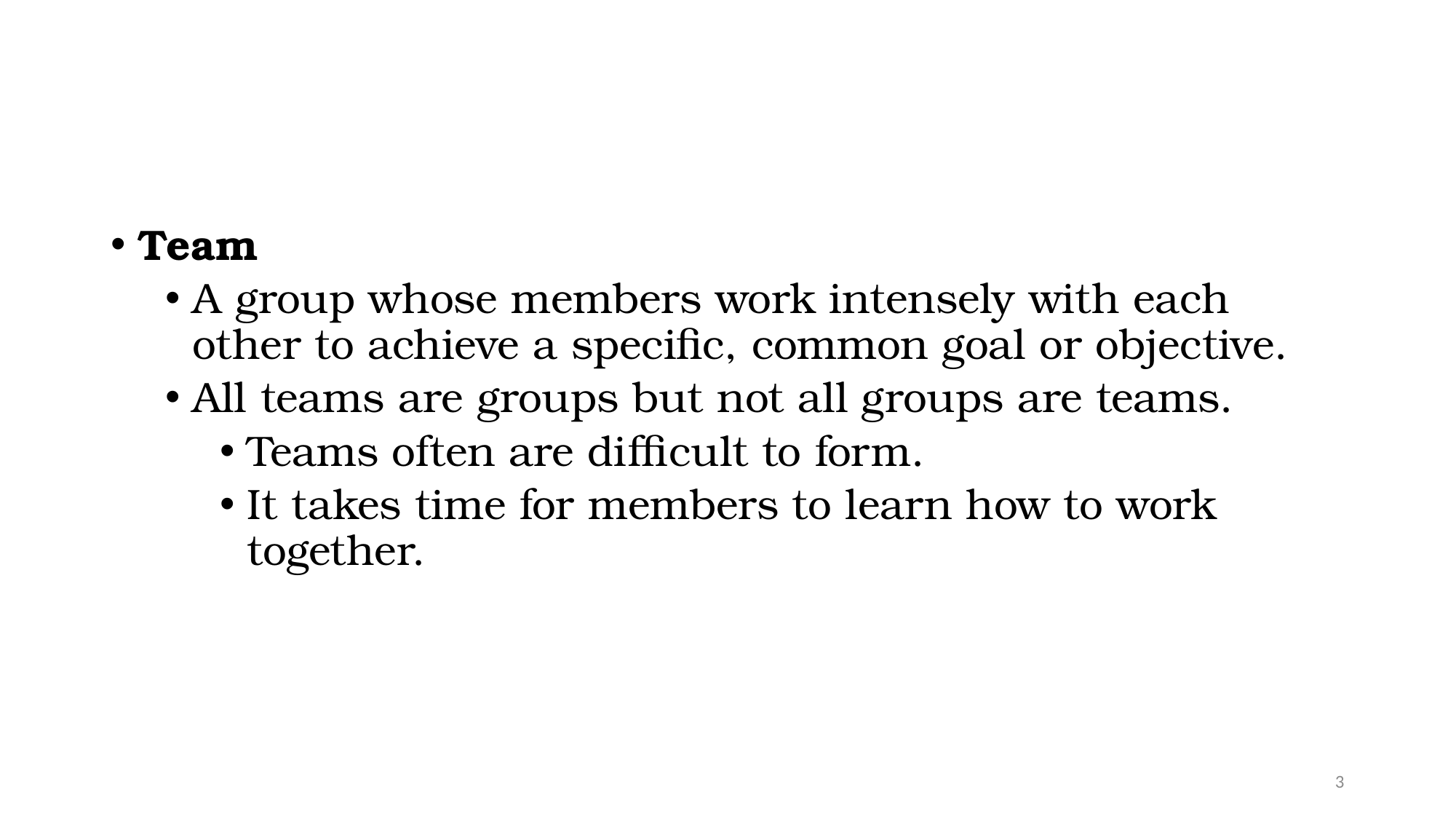

Team
A group whose members work intensely with each other to achieve a specific, common goal or objective.
All teams are groups but not all groups are teams.
Teams often are difficult to form.
It takes time for members to learn how to work together.

3